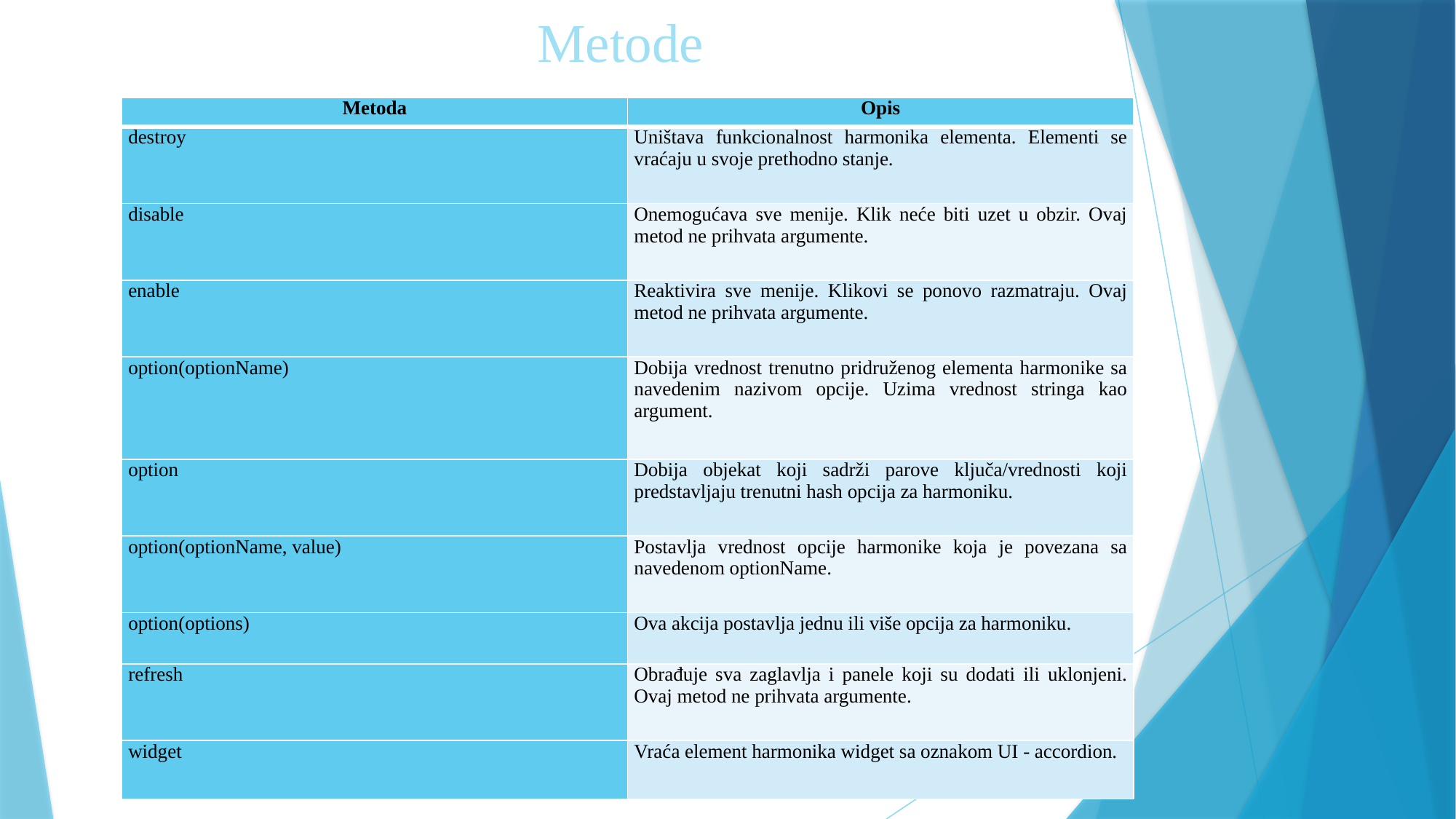

# Metode
| Metoda | Opis |
| --- | --- |
| destroy | Uništava funkcionalnost harmonika elementa. Elementi se vraćaju u svoje prethodno stanje. |
| disable | Onemogućava sve menije. Klik neće biti uzet u obzir. Ovaj metod ne prihvata argumente. |
| enable | Reaktivira sve menije. Klikovi se ponovo razmatraju. Ovaj metod ne prihvata argumente. |
| option(optionName) | Dobija vrednost trenutno pridruženog elementa harmonike sa navedenim nazivom opcije. Uzima vrednost stringa kao argument. |
| option | Dobija objekat koji sadrži parove ključa/vrednosti koji predstavljaju trenutni hash opcija za harmoniku. |
| option(optionName, value) | Postavlja vrednost opcije harmonike koja je povezana sa navedenom optionName. |
| option(options) | Ova akcija postavlja jednu ili više opcija za harmoniku. |
| refresh | Obrađuje sva zaglavlja i panele koji su dodati ili uklonjeni. Ovaj metod ne prihvata argumente. |
| widget | Vraća element harmonika widget sa oznakom UI - accordion. |